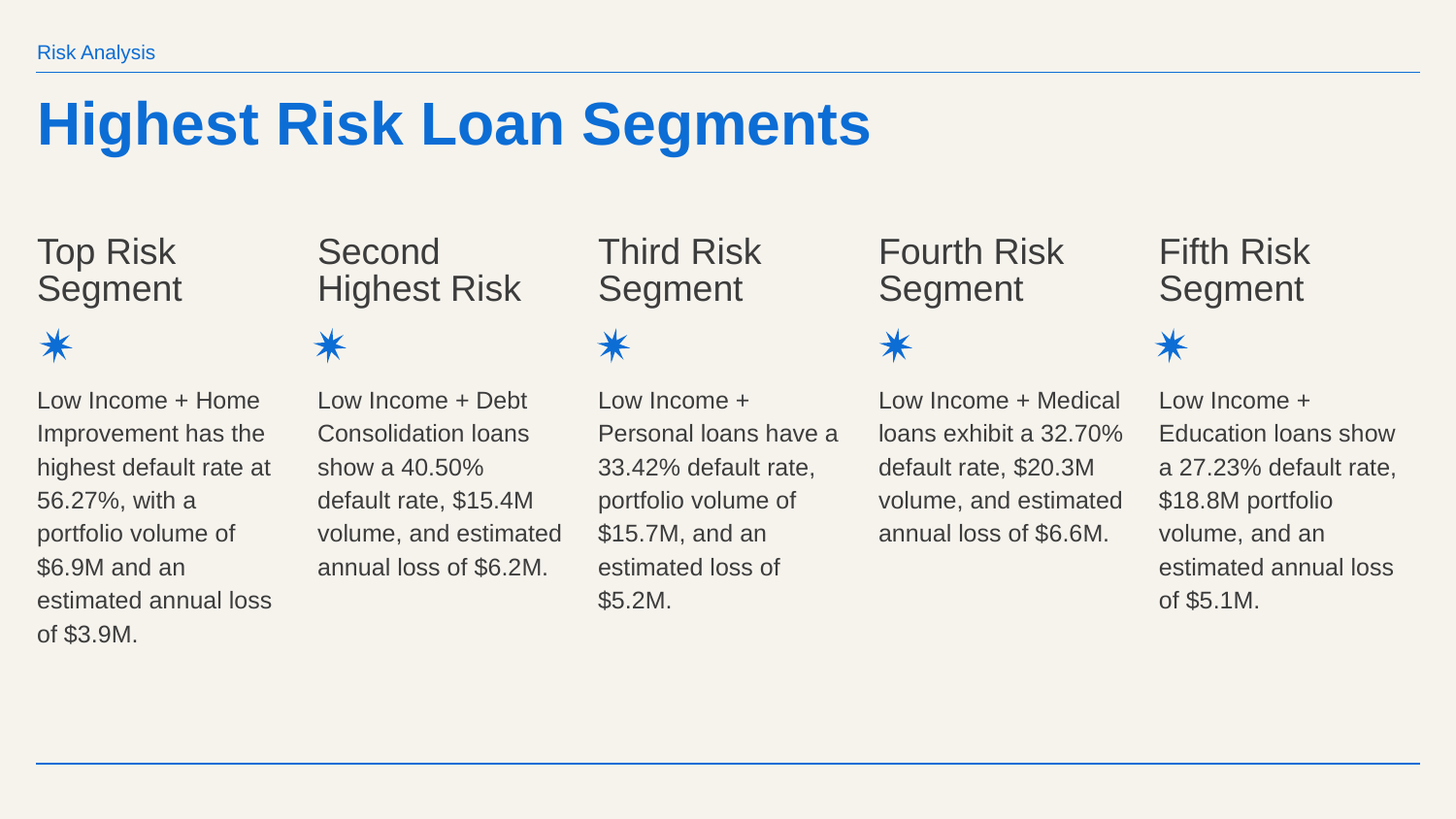

Risk Analysis
# Highest Risk Loan Segments
Top Risk Segment
Second Highest Risk
Third Risk Segment
Fourth Risk Segment
Fifth Risk Segment

Low Income + Home Improvement has the highest default rate at 56.27%, with a portfolio volume of $6.9M and an estimated annual loss of $3.9M.
Low Income + Debt Consolidation loans show a 40.50% default rate, $15.4M volume, and estimated annual loss of $6.2M.
Low Income + Personal loans have a 33.42% default rate, portfolio volume of $15.7M, and an estimated loss of $5.2M.
Low Income + Medical loans exhibit a 32.70% default rate, $20.3M volume, and estimated annual loss of $6.6M.
Low Income + Education loans show a 27.23% default rate, $18.8M portfolio volume, and an estimated annual loss of $5.1M.